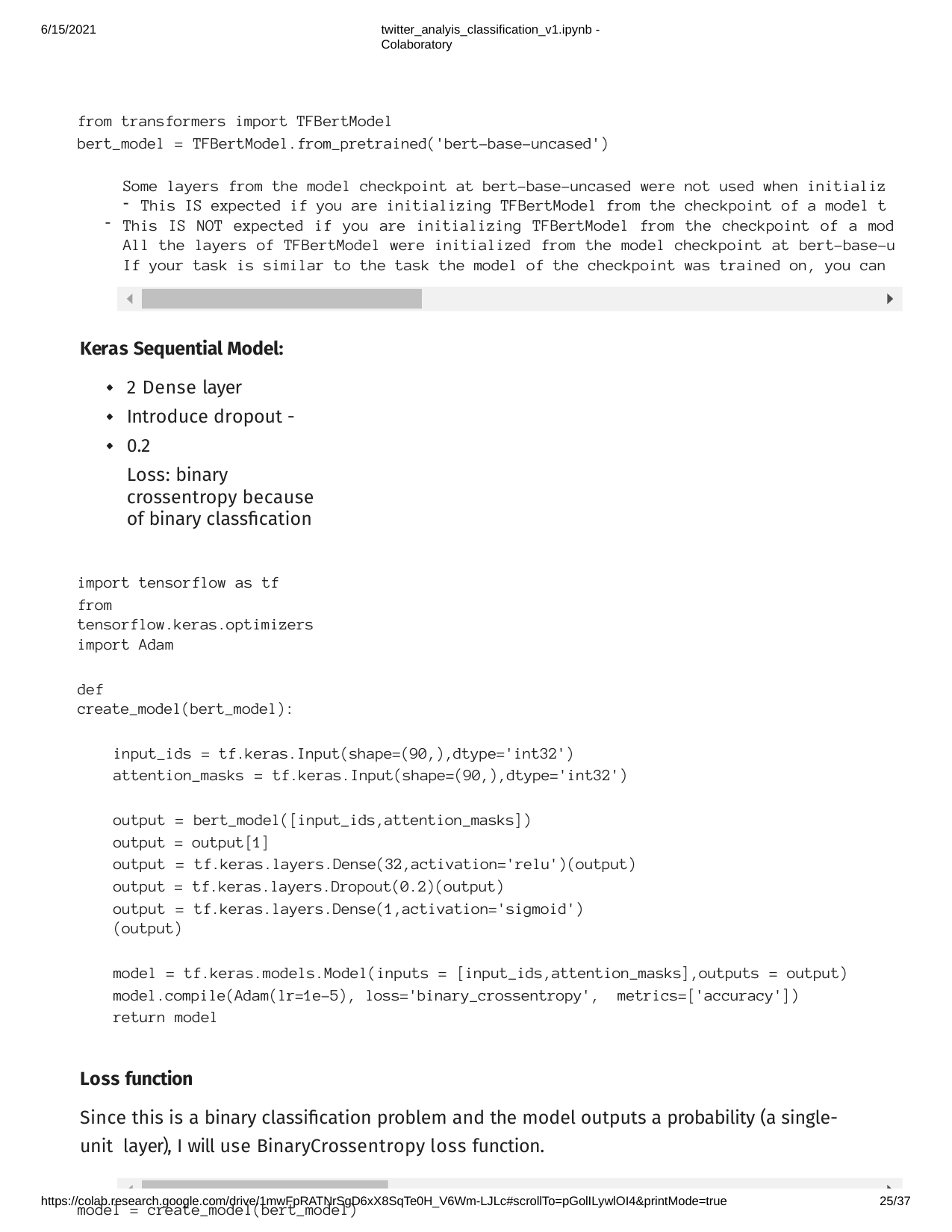

6/15/2021
twitter_analyis_classification_v1.ipynb - Colaboratory
from transformers import TFBertModel
bert_model = TFBertModel.from_pretrained('bert-base-uncased')

Some layers from the model checkpoint at bert-base-uncased were not used when initializ
This IS expected if you are initializing TFBertModel from the checkpoint of a model t
This IS NOT expected if you are initializing TFBertModel from the checkpoint of a mod  All the layers of TFBertModel were initialized from the model checkpoint at bert-base-u  If your task is similar to the task the model of the checkpoint was trained on, you can

Keras Sequential Model:
2 Dense layer  Introduce dropout - 0.2
Loss: binary crossentropy because of binary classfication

import tensorflow as tf
from tensorflow.keras.optimizers import Adam

def create_model(bert_model):

input_ids = tf.keras.Input(shape=(90,),dtype='int32')  attention_masks = tf.keras.Input(shape=(90,),dtype='int32')

output = bert_model([input_ids,attention_masks])  output = output[1]
output = tf.keras.layers.Dense(32,activation='relu')(output)  output = tf.keras.layers.Dropout(0.2)(output)
output = tf.keras.layers.Dense(1,activation='sigmoid')(output)

model = tf.keras.models.Model(inputs = [input_ids,attention_masks],outputs = output)  model.compile(Adam(lr=1e-5), loss='binary_crossentropy', metrics=['accuracy'])  return model

Loss function
Since this is a binary classification problem and the model outputs a probability (a single-unit  layer), I will use BinaryCrossentropy loss function.

model = create_model(bert_model)

WARNING:tensorflow:The parameters `output_attentions`, `output_hidden_states` and `use_  WARNING:tensorflow:The parameters `output_attentions`, `output_hidden_states` and `use_  WARNING:tensorflow:The parameter `return_dict` cannot be set in graph mode and will alw  WARNING:tensorflow:The parameter `return_dict` cannot be set in graph mode and will alw

https://colab.research.google.com/drive/1mwFpRATNrSgD6xX8SqTe0H_V6Wm-LJLc#scrollTo=pGolILywlOI4&printMode=true
25/37